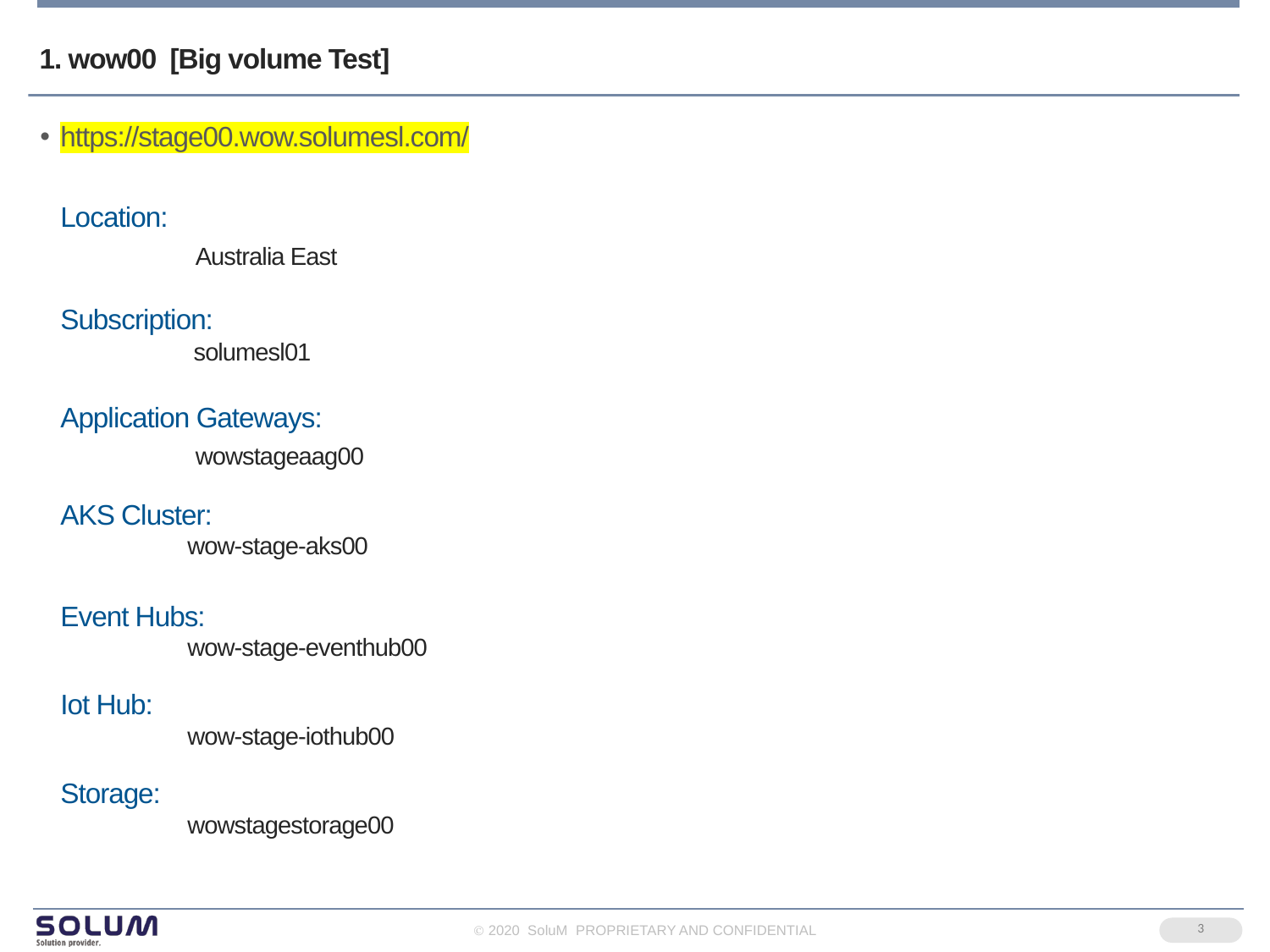

# 1. wow00  [Big volume Test]
https://stage00.wow.solumesl.com/
Location:
	 Australia East

Subscription:
	 solumesl01

Application Gateways:
	 wowstageaag00

AKS Cluster:
	wow-stage-aks00

Event Hubs:
	wow-stage-eventhub00

Iot Hub:
	wow-stage-iothub00

Storage:
	wowstagestorage00